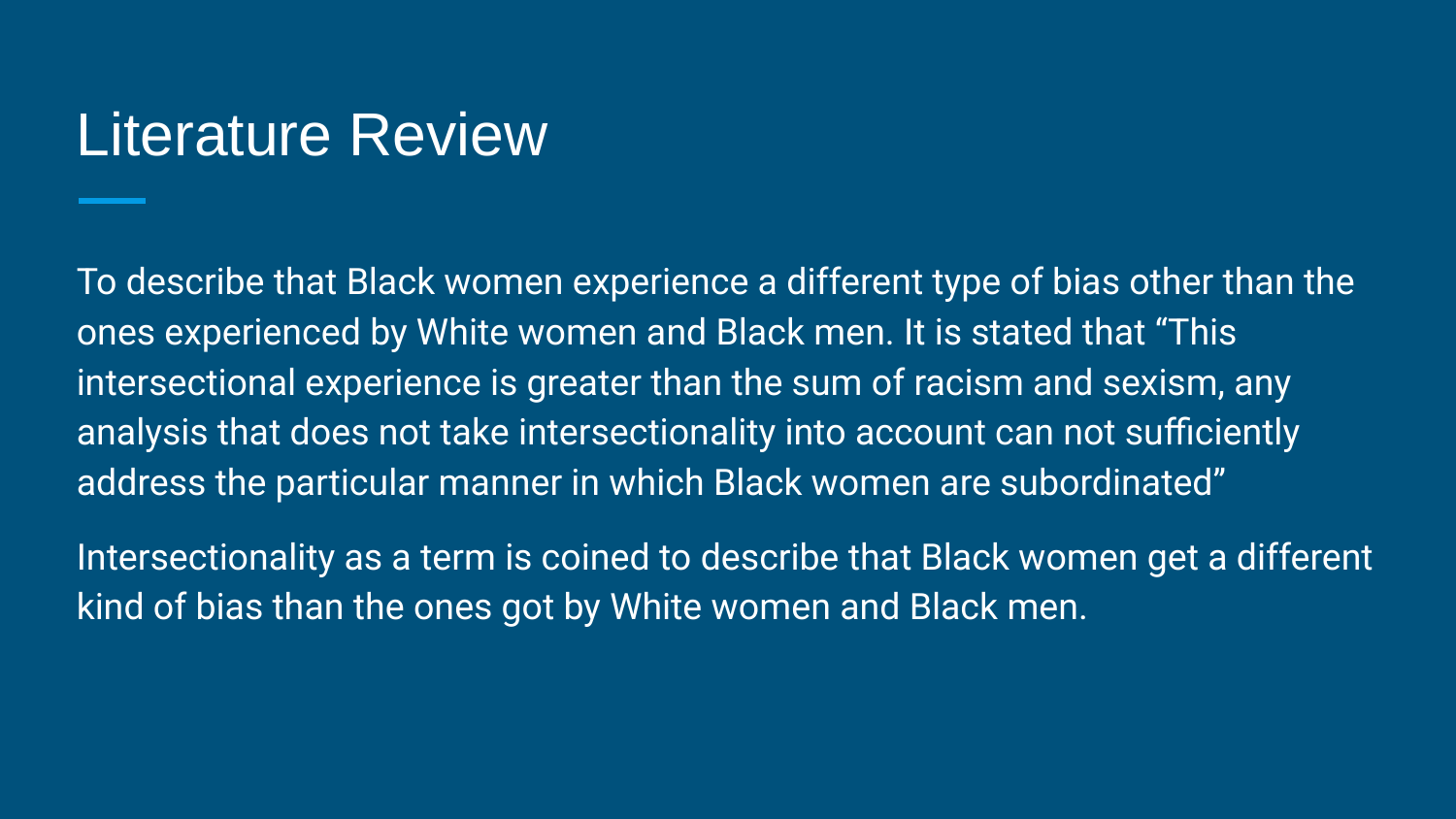

# Literature Review
To describe that Black women experience a different type of bias other than the ones experienced by White women and Black men. It is stated that “This intersectional experience is greater than the sum of racism and sexism, any analysis that does not take intersectionality into account can not sufficiently address the particular manner in which Black women are subordinated”
Intersectionality as a term is coined to describe that Black women get a different kind of bias than the ones got by White women and Black men.